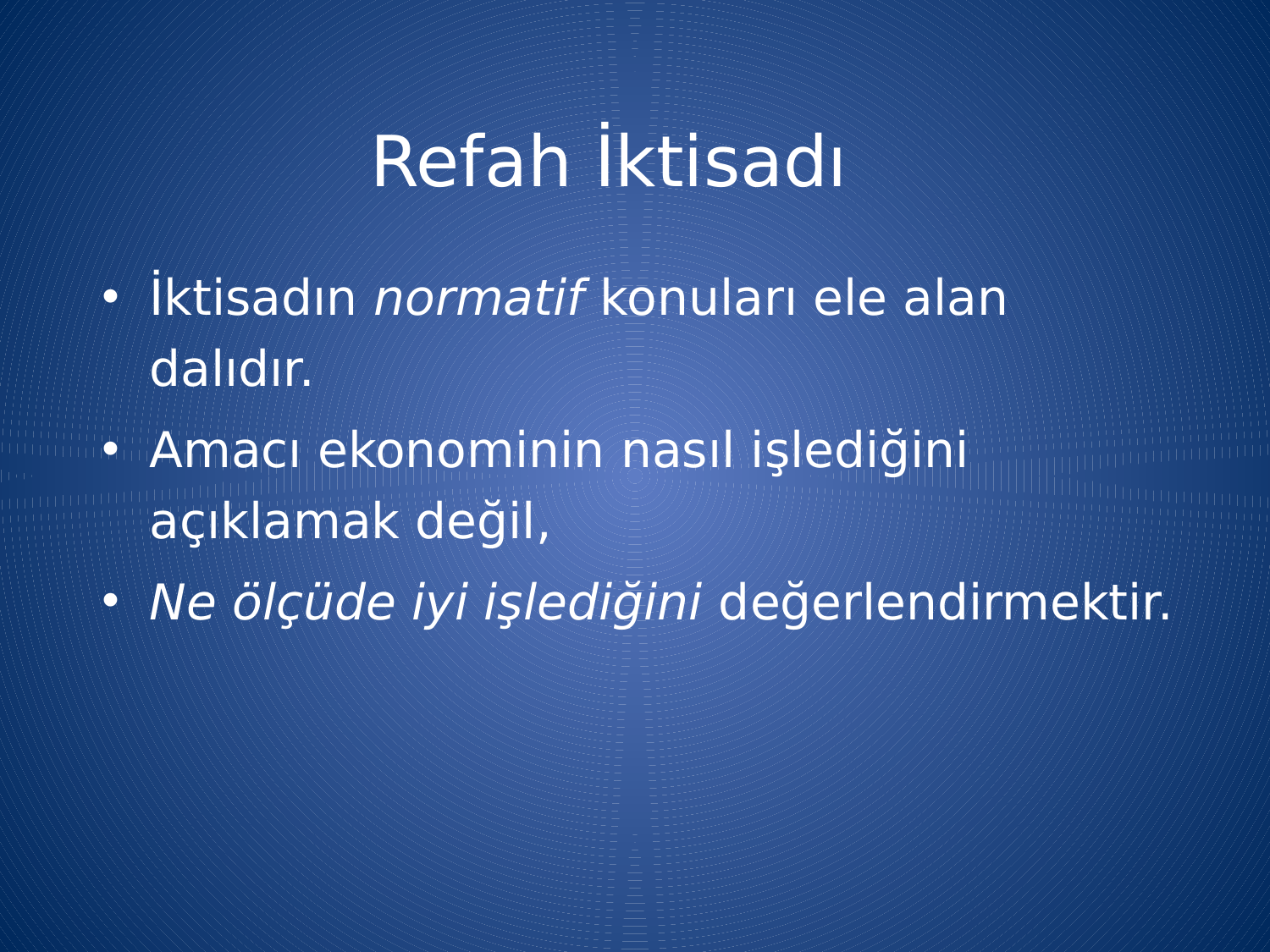

Refah İktisadı
İktisadın normatif konuları ele alan dalıdır.
Amacı ekonominin nasıl işlediğini açıklamak değil,
Ne ölçüde iyi işlediğini değerlendirmektir.